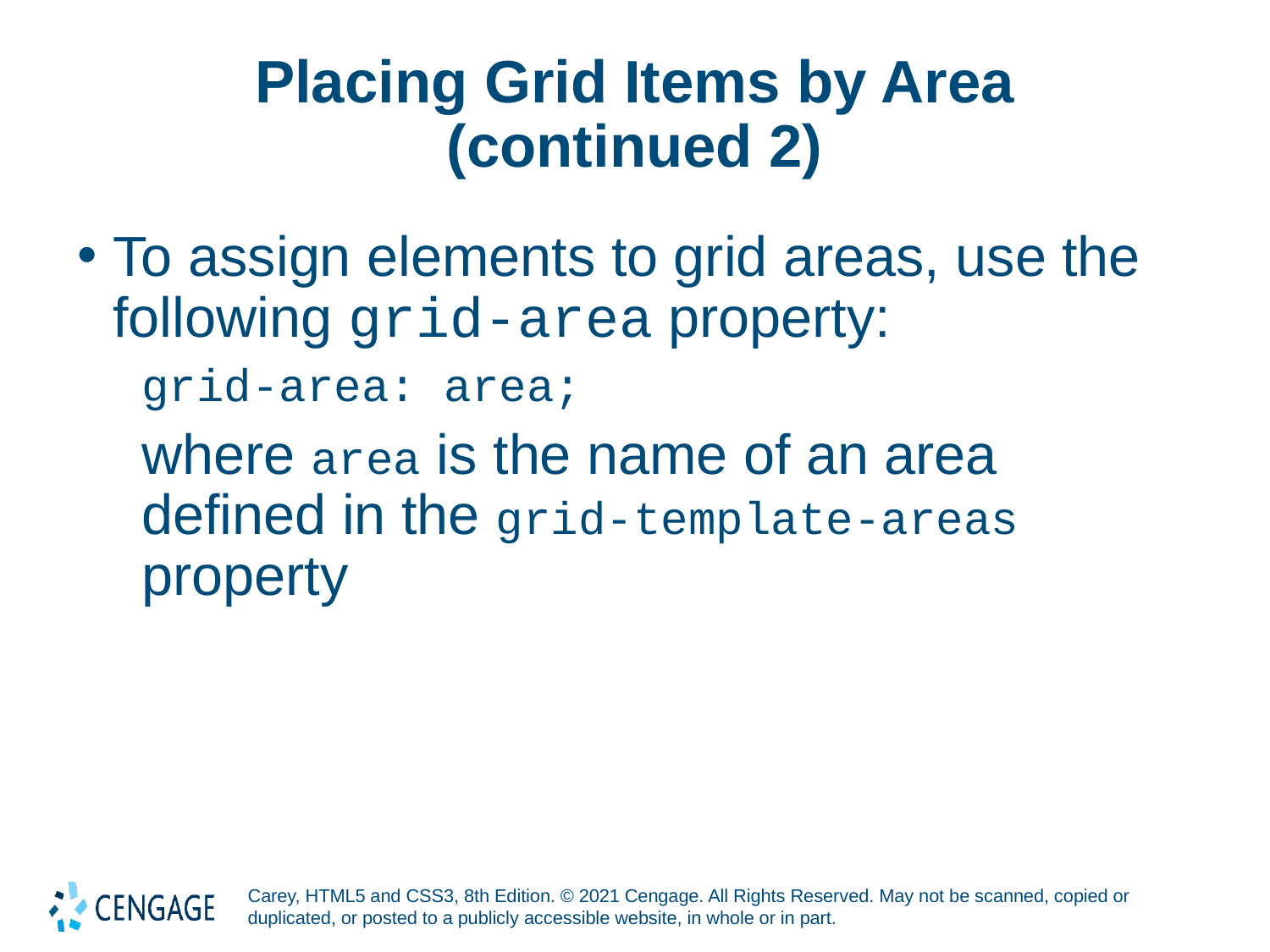

# Placing Grid Items by Area (continued 2)
To assign elements to grid areas, use the following grid-area property:
grid-area: area;
where area is the name of an area defined in the grid-template-areas property